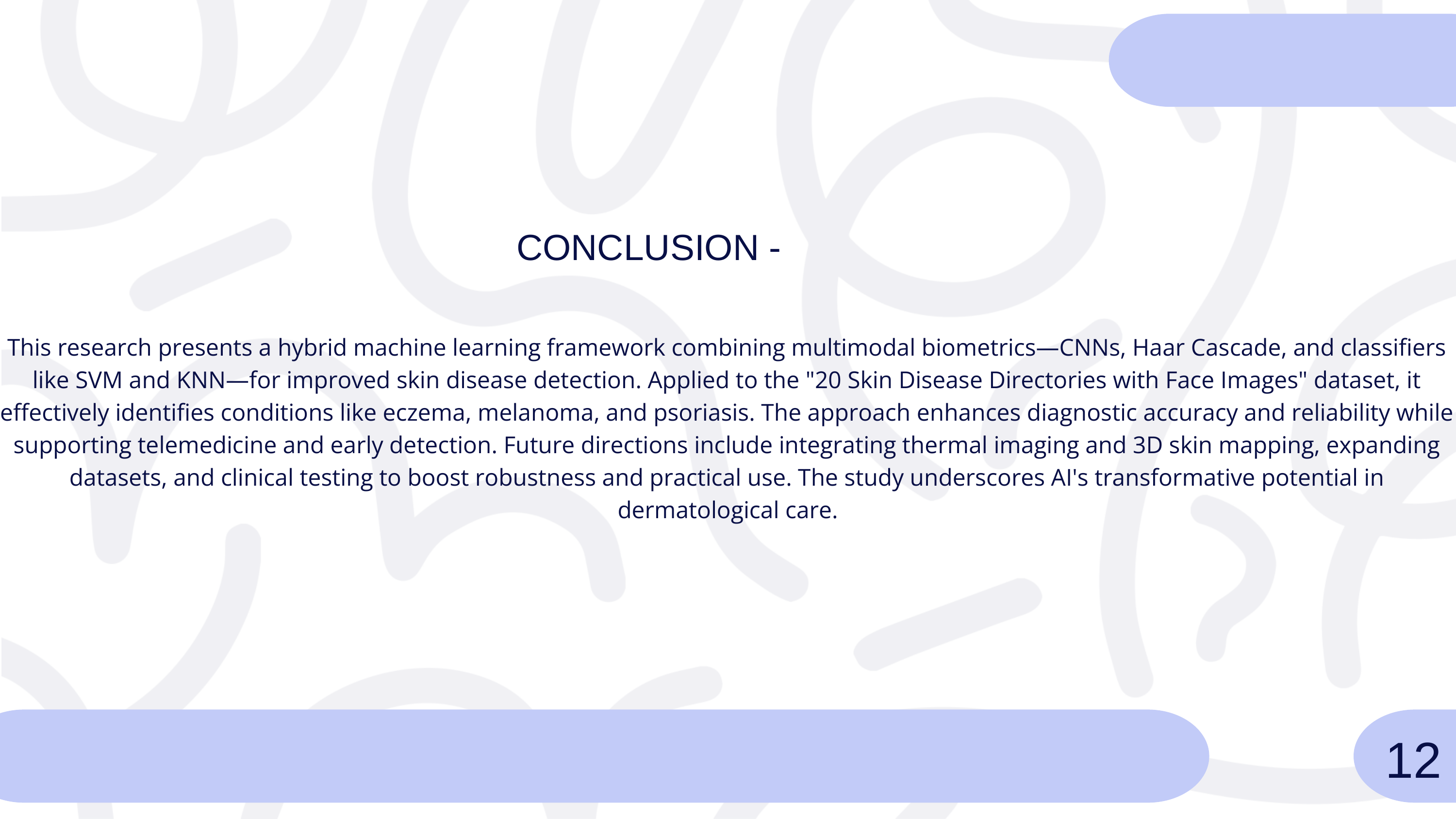

CONCLUSION -
This research presents a hybrid machine learning framework combining multimodal biometrics—CNNs, Haar Cascade, and classifiers like SVM and KNN—for improved skin disease detection. Applied to the "20 Skin Disease Directories with Face Images" dataset, it effectively identifies conditions like eczema, melanoma, and psoriasis. The approach enhances diagnostic accuracy and reliability while supporting telemedicine and early detection. Future directions include integrating thermal imaging and 3D skin mapping, expanding datasets, and clinical testing to boost robustness and practical use. The study underscores AI's transformative potential in dermatological care.

12